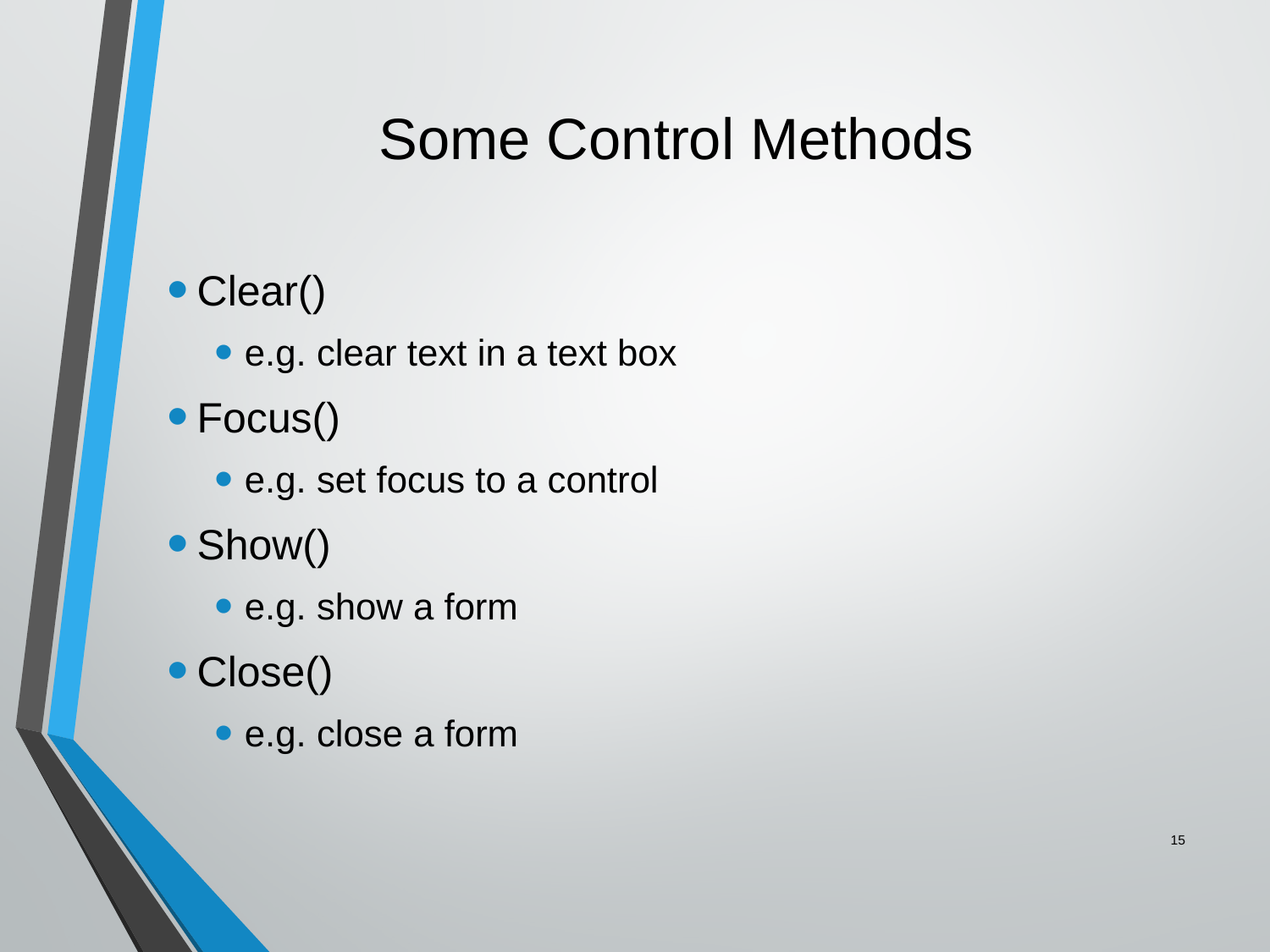

# Some Control Methods
Clear()
e.g. clear text in a text box
Focus()
e.g. set focus to a control
Show()
e.g. show a form
Close()
e.g. close a form
15